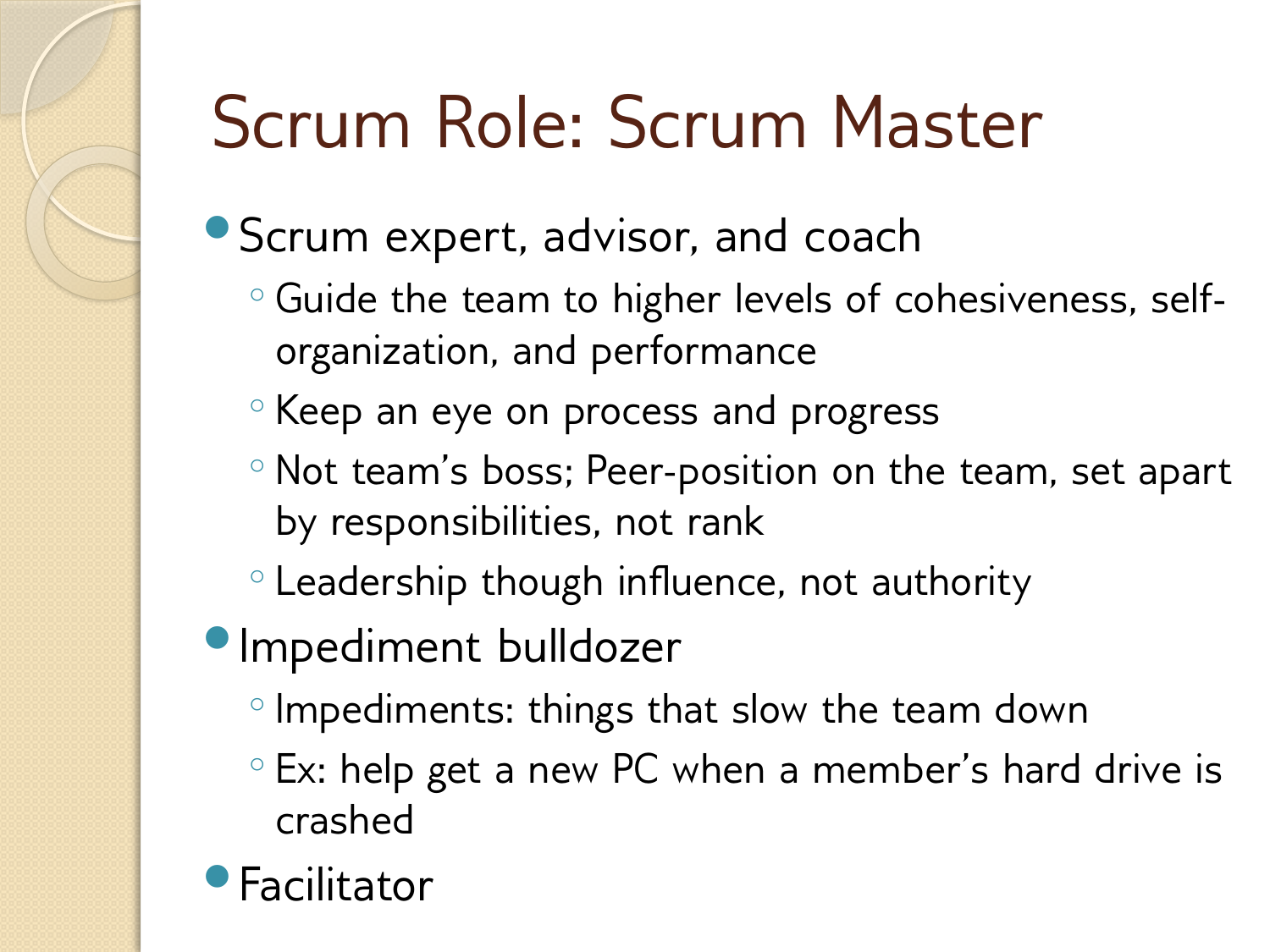

# Scrum Role: Scrum Master
Scrum expert, advisor, and coach
Guide the team to higher levels of cohesiveness, self-organization, and performance
Keep an eye on process and progress
Not team’s boss; Peer-position on the team, set apart by responsibilities, not rank
Leadership though influence, not authority
Impediment bulldozer
Impediments: things that slow the team down
Ex: help get a new PC when a member’s hard drive is crashed
Facilitator